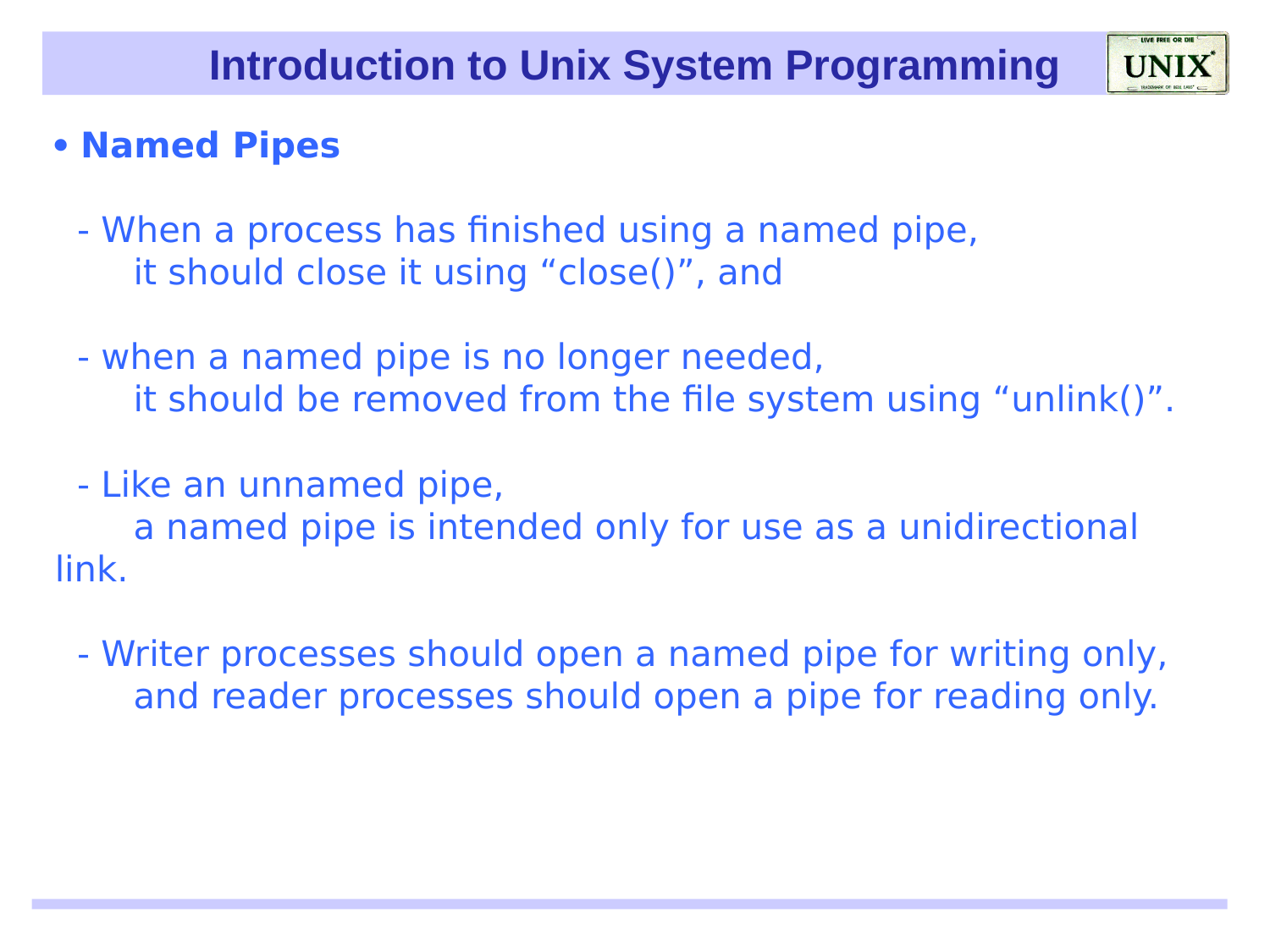

• Named Pipes

  - When a process has finished using a named pipe,
       it should close it using “close()”, and

  - when a named pipe is no longer needed,
       it should be removed from the file system using “unlink()”.

  - Like an unnamed pipe,
       a named pipe is intended only for use as a unidirectional link.

  - Writer processes should open a named pipe for writing only,
       and reader processes should open a pipe for reading only.